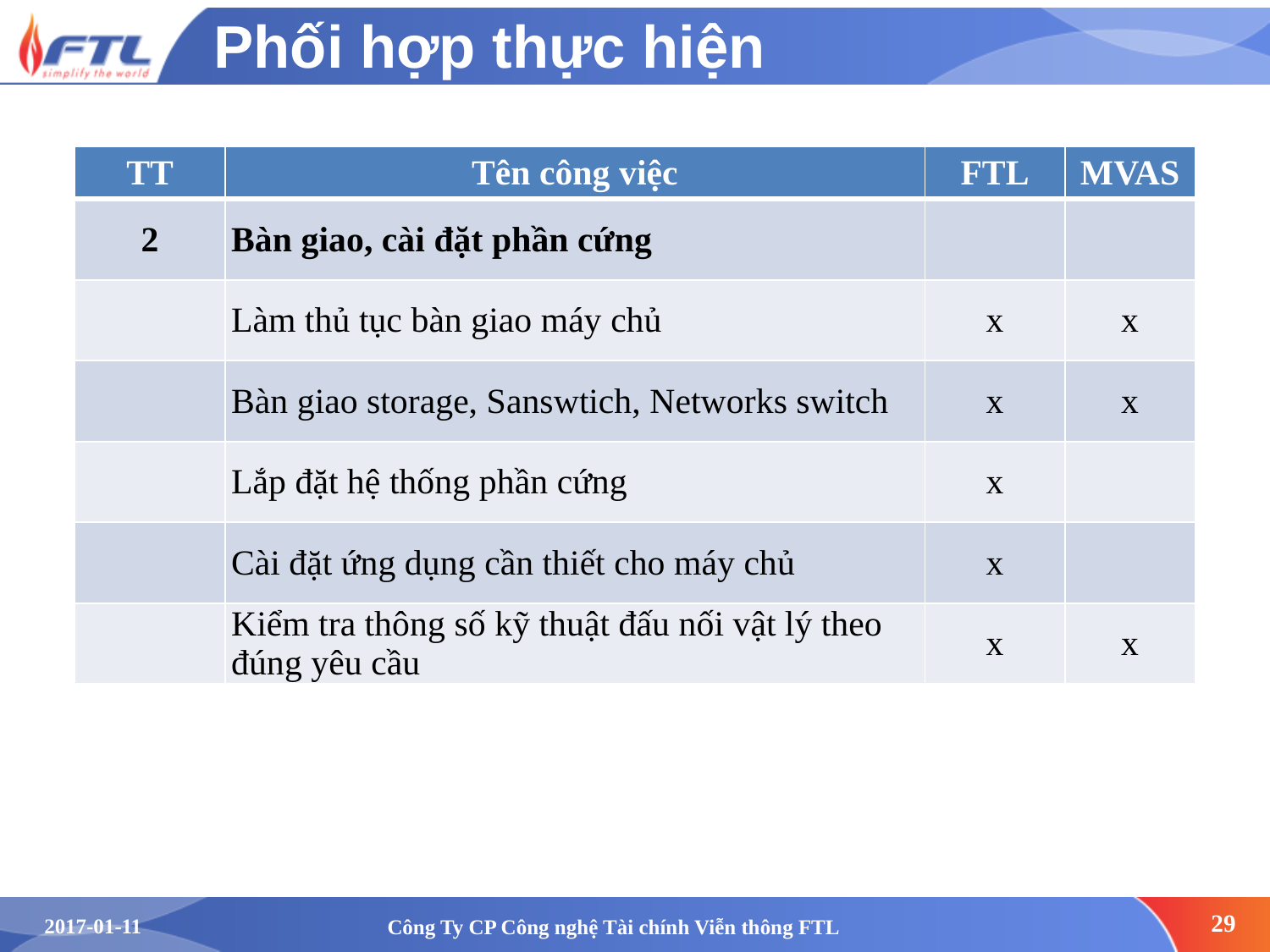

# Phối hợp thực hiện
| TT | Tên công việc | FTL | MVAS |
| --- | --- | --- | --- |
| 2 | Bàn giao, cài đặt phần cứng |  |  |
|  | Làm thủ tục bàn giao máy chủ | x | x |
|  | Bàn giao storage, Sanswtich, Networks switch | x | x |
|  | Lắp đặt hệ thống phần cứng | x |  |
|  | Cài đặt ứng dụng cần thiết cho máy chủ | x |  |
|  | Kiểm tra thông số kỹ thuật đấu nối vật lý theo đúng yêu cầu | x | x |
Công Ty CP Công nghệ Tài chính Viễn thông FTL
29